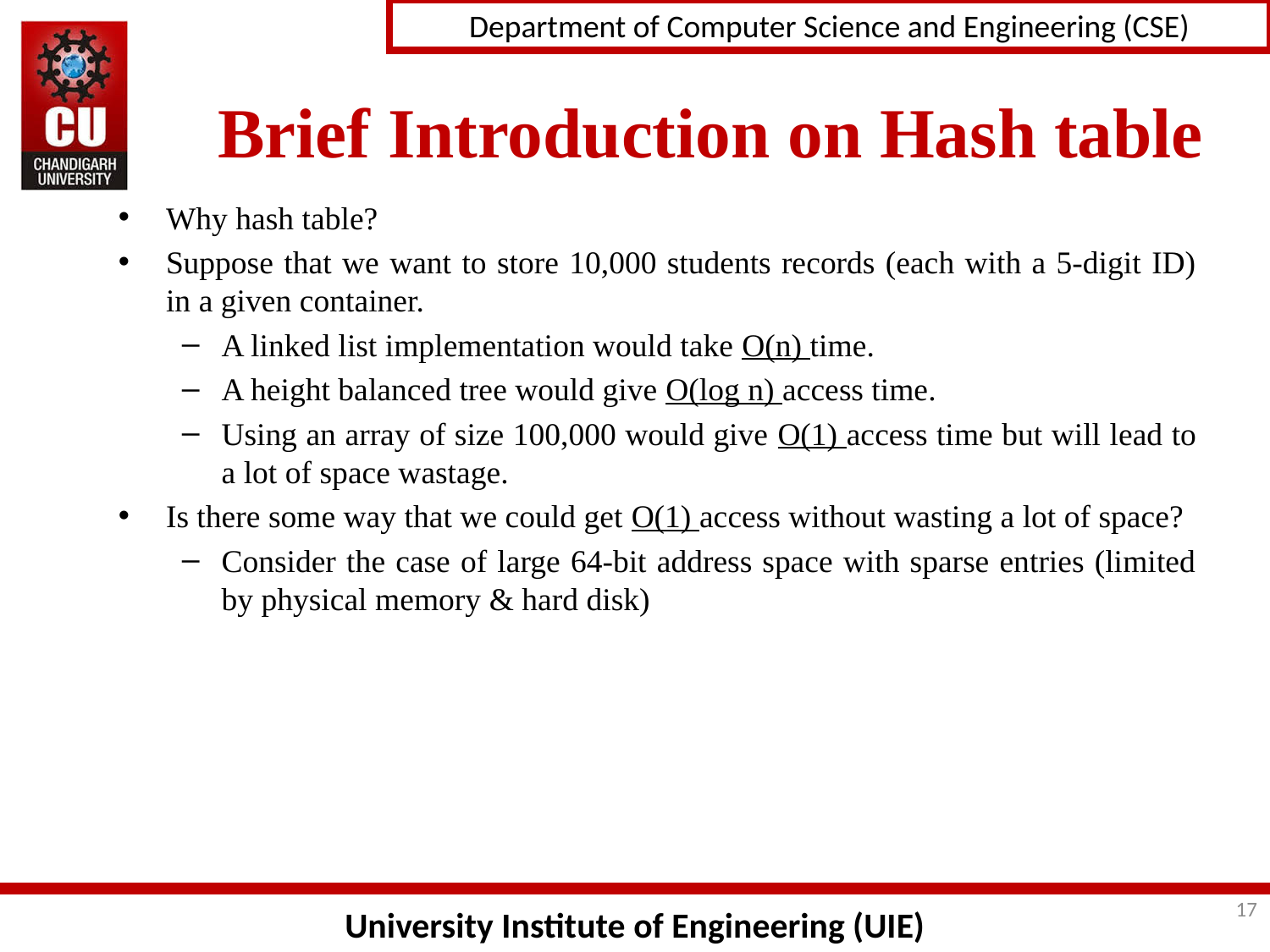

# Brief Introduction on Hash table
Why hash table?
Suppose that we want to store 10,000 students records (each with a 5-digit ID) in a given container.
A linked list implementation would take O(n) time.
A height balanced tree would give O(log n) access time.
Using an array of size 100,000 would give O(1) access time but will lead to a lot of space wastage.
Is there some way that we could get O(1) access without wasting a lot of space?
Consider the case of large 64-bit address space with sparse entries (limited by physical memory & hard disk)
17